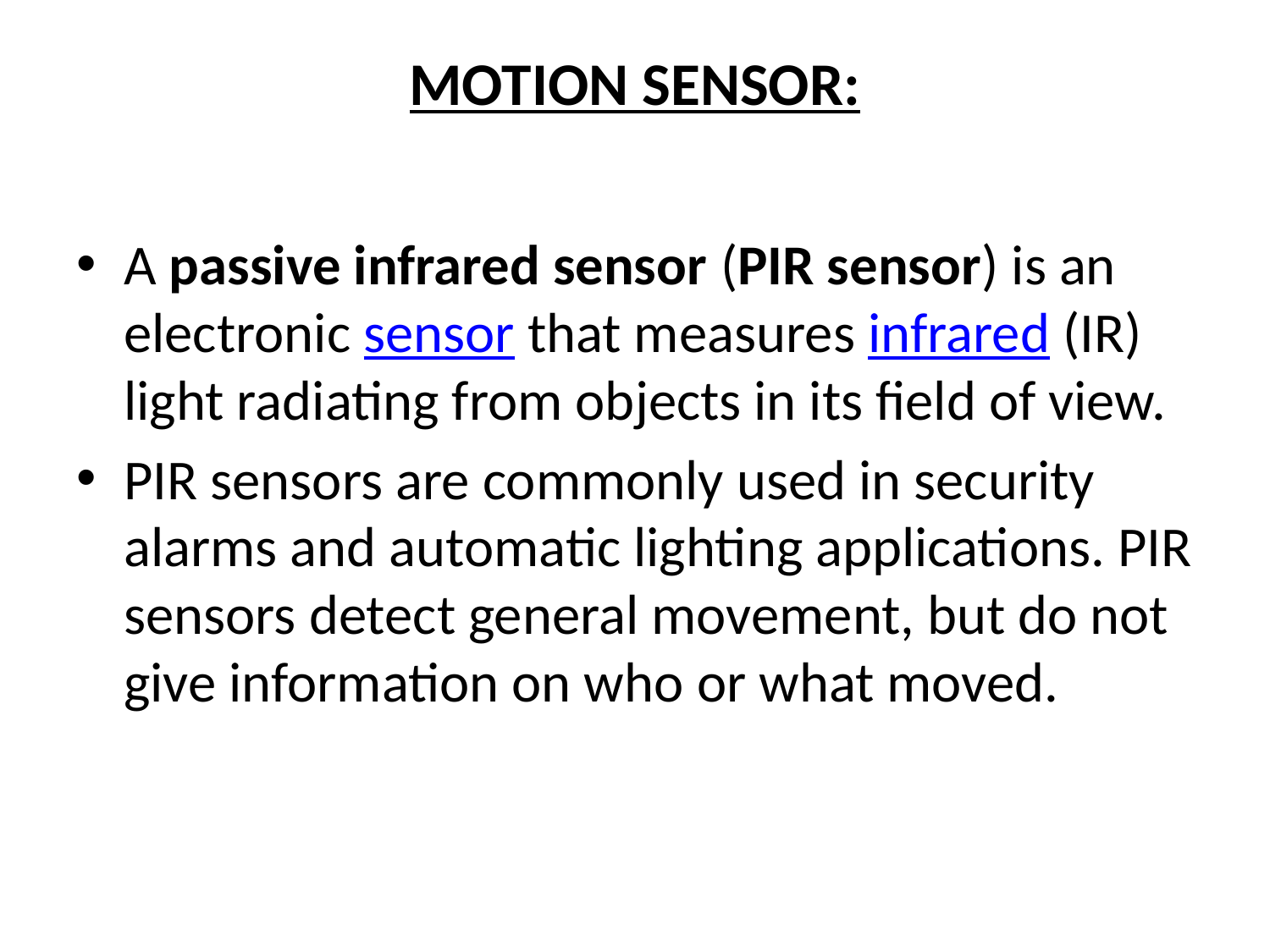

# MOTION SENSOR:
A passive infrared sensor (PIR sensor) is an electronic sensor that measures infrared (IR) light radiating from objects in its field of view.
PIR sensors are commonly used in security alarms and automatic lighting applications. PIR sensors detect general movement, but do not give information on who or what moved.